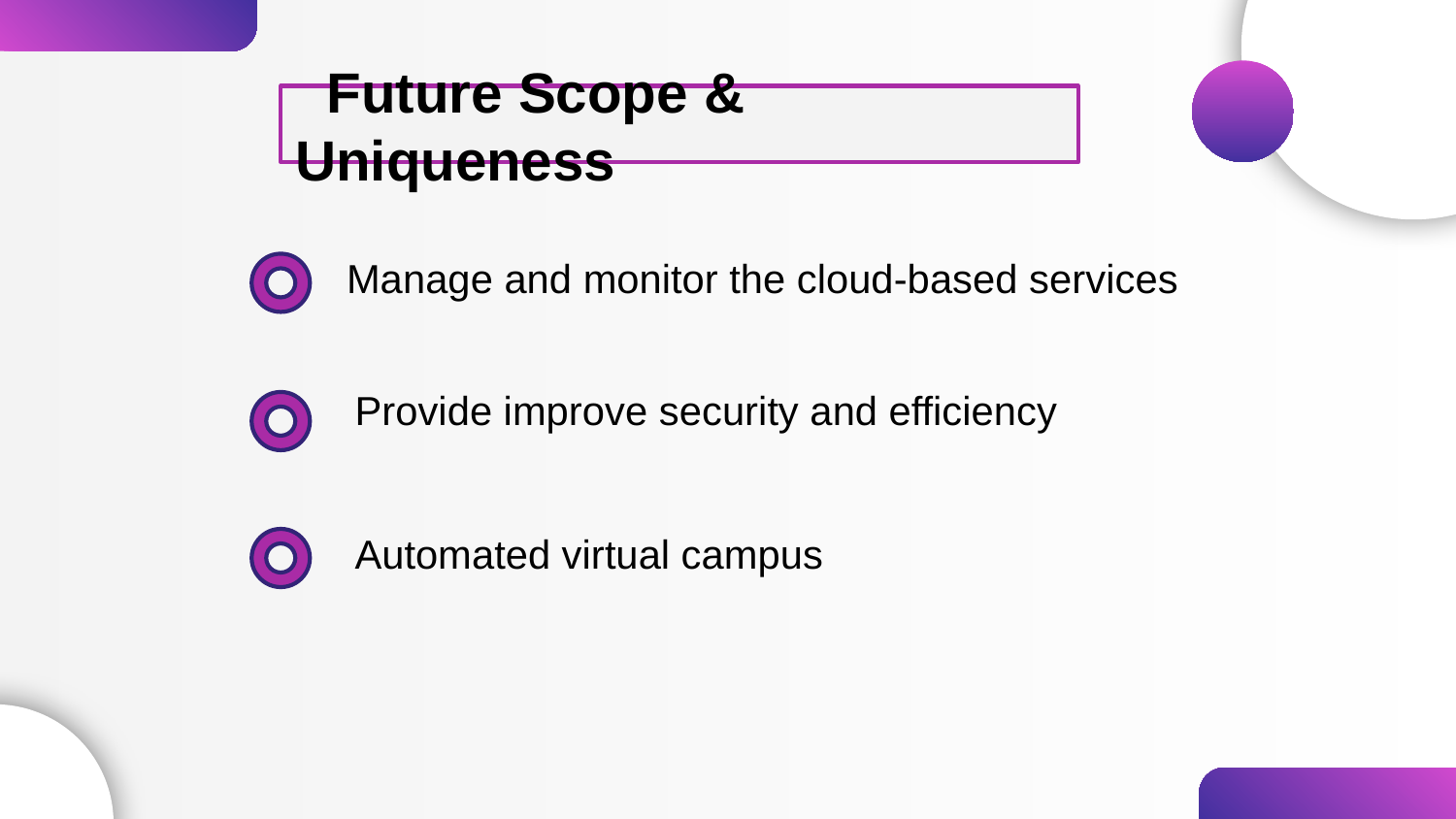

# Future Scope & Uniqueness
Manage and monitor the cloud-based services

Provide improve security and efficiency

Automated virtual campus